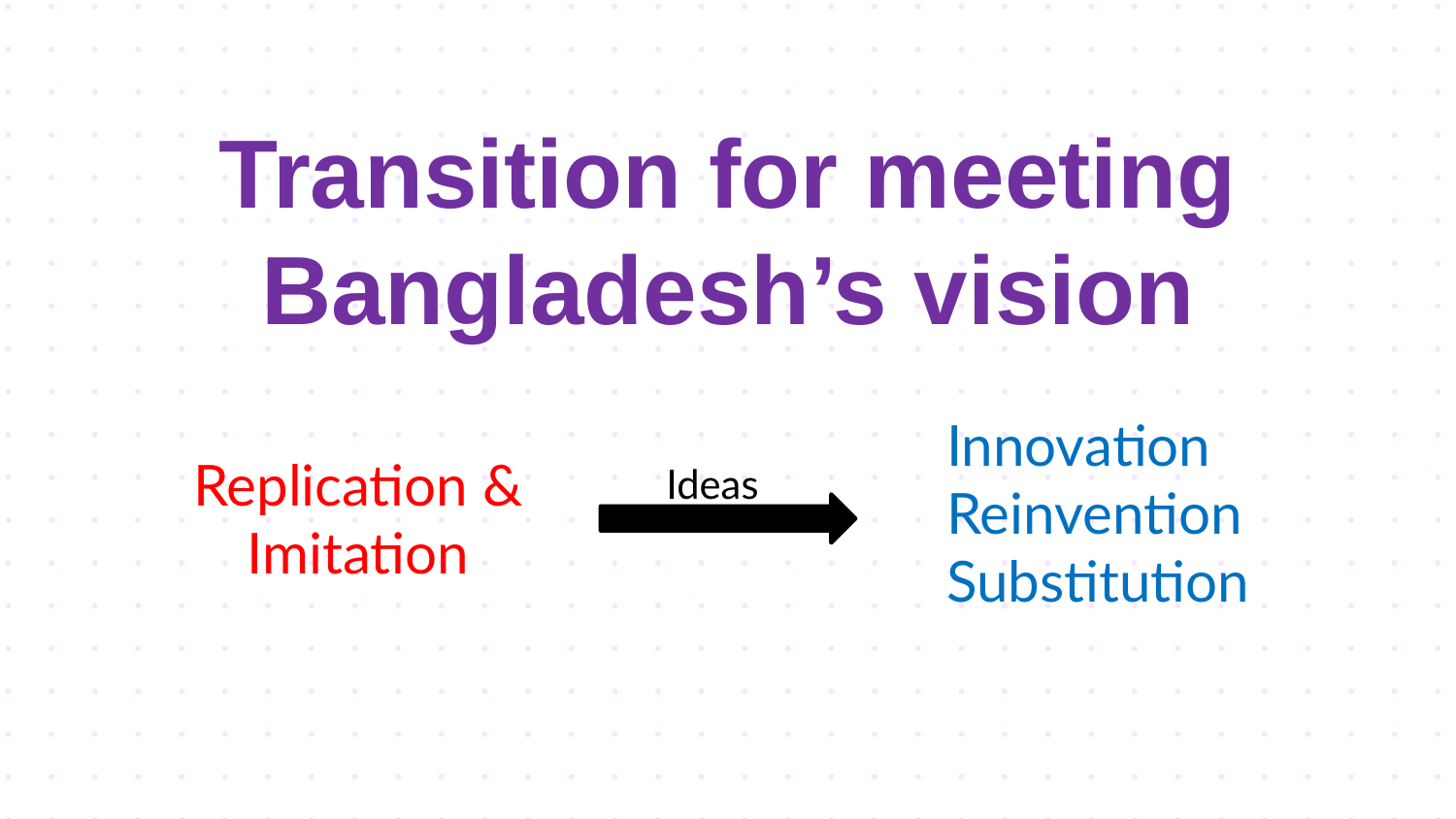

Transition for meeting Bangladesh’s vision
Innovation
Reinvention
Substitution
Replication & Imitation
Ideas